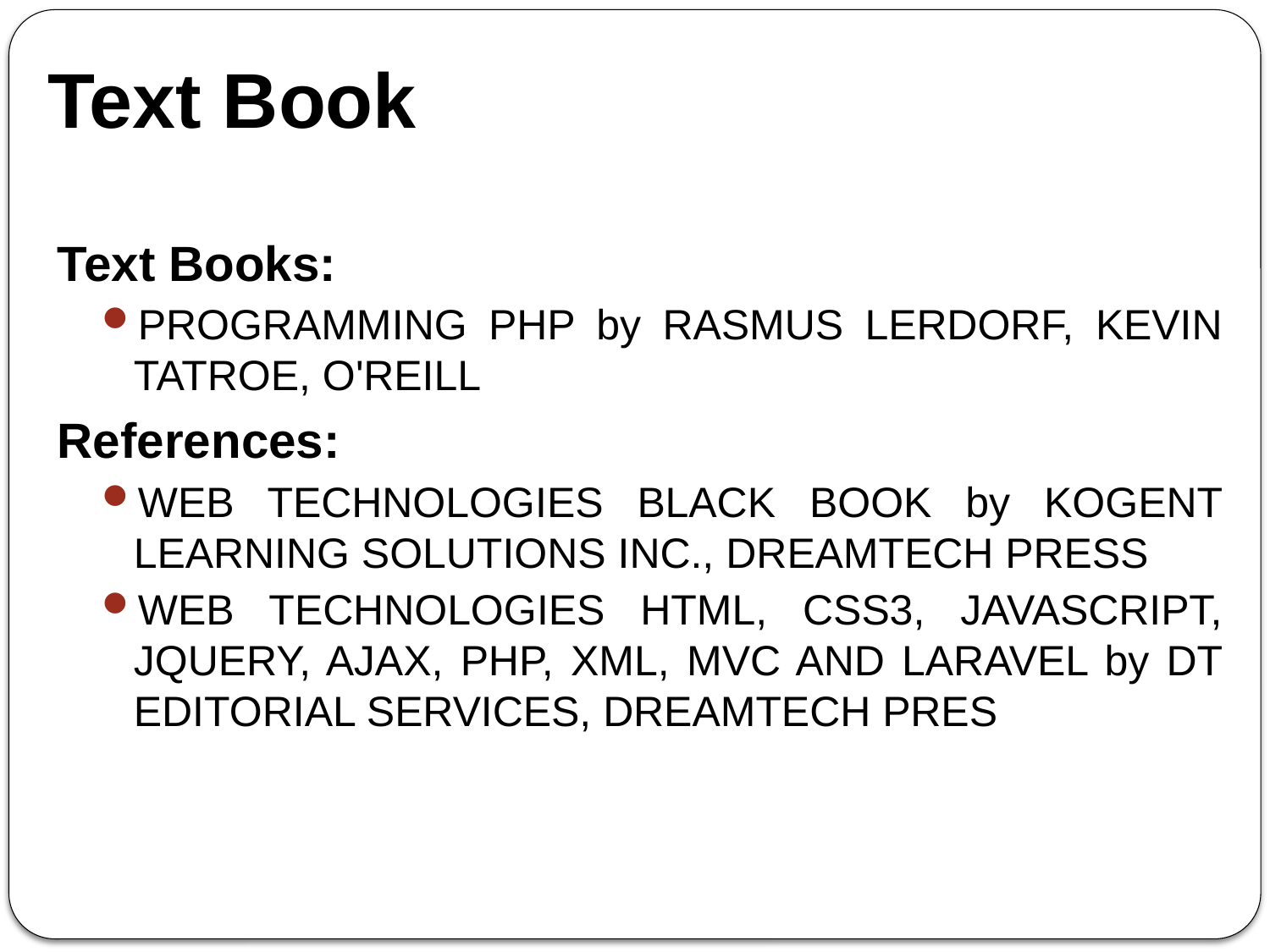

# Text Book

Text Books:
PROGRAMMING PHP by RASMUS LERDORF, KEVIN TATROE, O'REILL
References:
WEB TECHNOLOGIES BLACK BOOK by KOGENT LEARNING SOLUTIONS INC., DREAMTECH PRESS
WEB TECHNOLOGIES HTML, CSS3, JAVASCRIPT, JQUERY, AJAX, PHP, XML, MVC AND LARAVEL by DT EDITORIAL SERVICES, DREAMTECH PRES